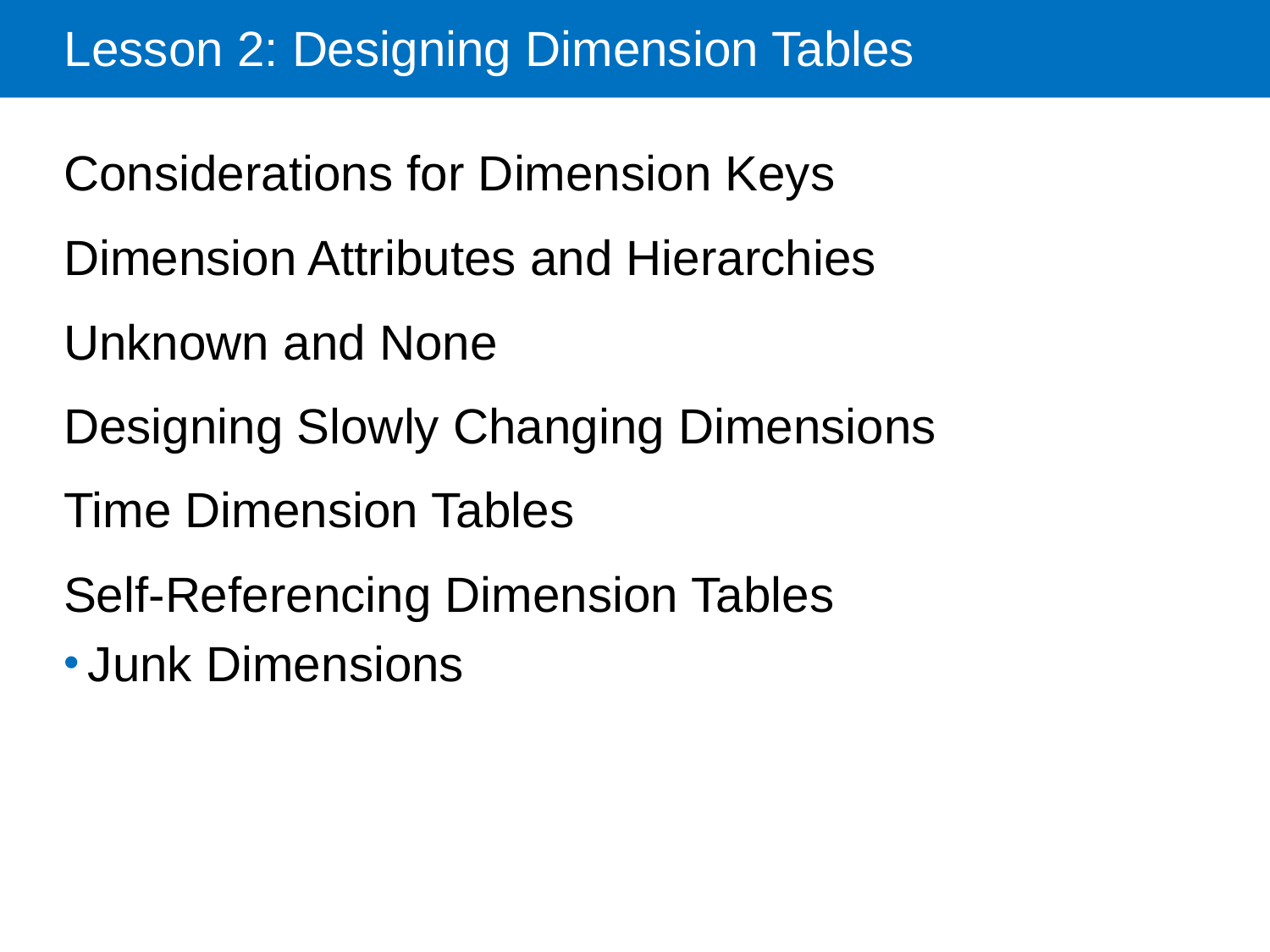

# Lesson 2: Designing Dimension Tables
Considerations for Dimension Keys
Dimension Attributes and Hierarchies
Unknown and None
Designing Slowly Changing Dimensions
Time Dimension Tables
Self-Referencing Dimension Tables
Junk Dimensions